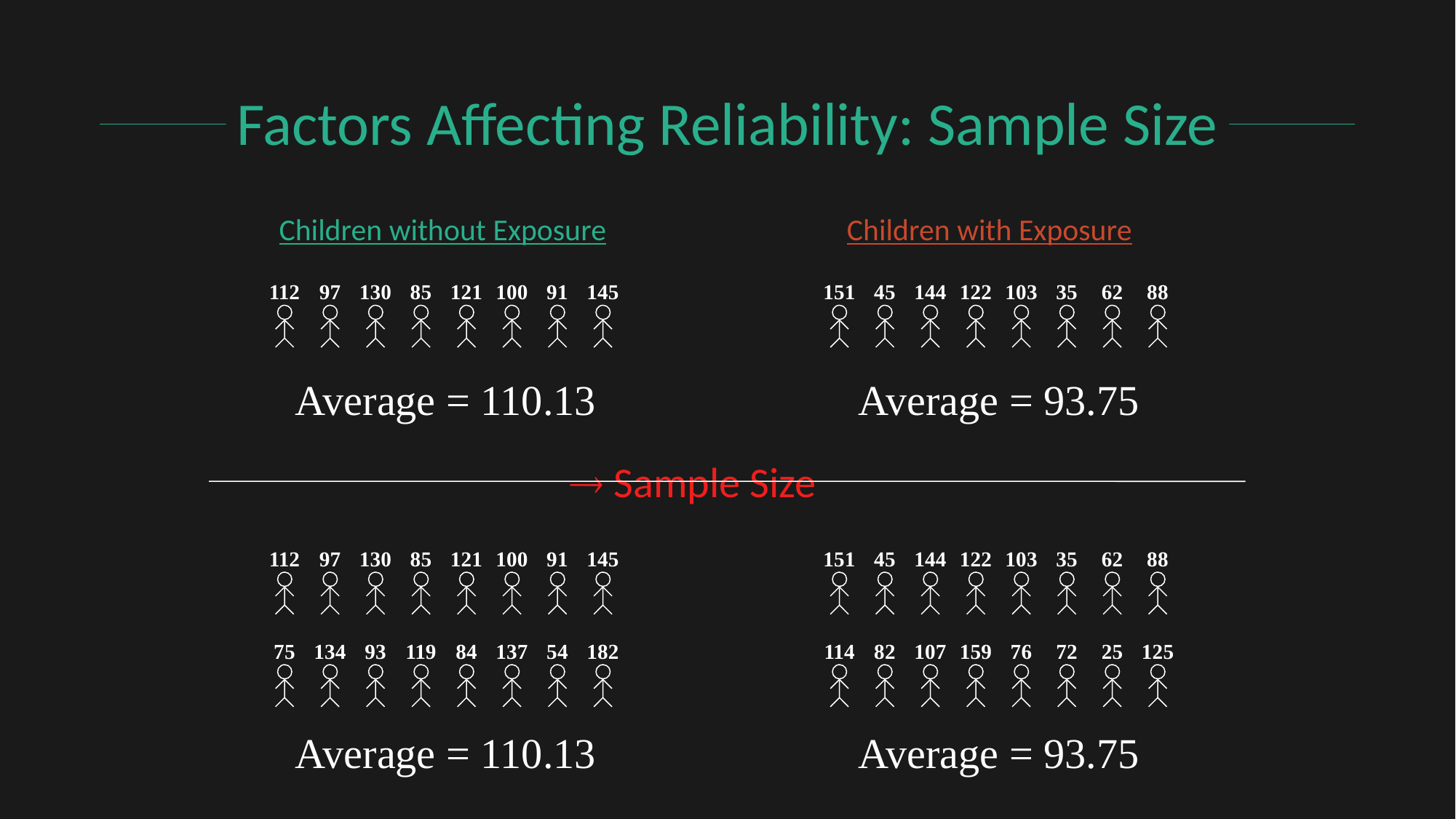

Factors Affecting Reliability: Sample Size
Children without Exposure
Children with Exposure
112

97

130

85

121

100

91

145

151

45

144

122

103

35

62

88

Average = 110.13
Average = 93.75
→ Sample Size

112

97

130

85

121

100

91

145

151

45

144

122

103

35

62

88

75

134

93

119

84

137

54

182

114

82

107

159

76

72

25

125

Average = 110.13
Average = 93.75